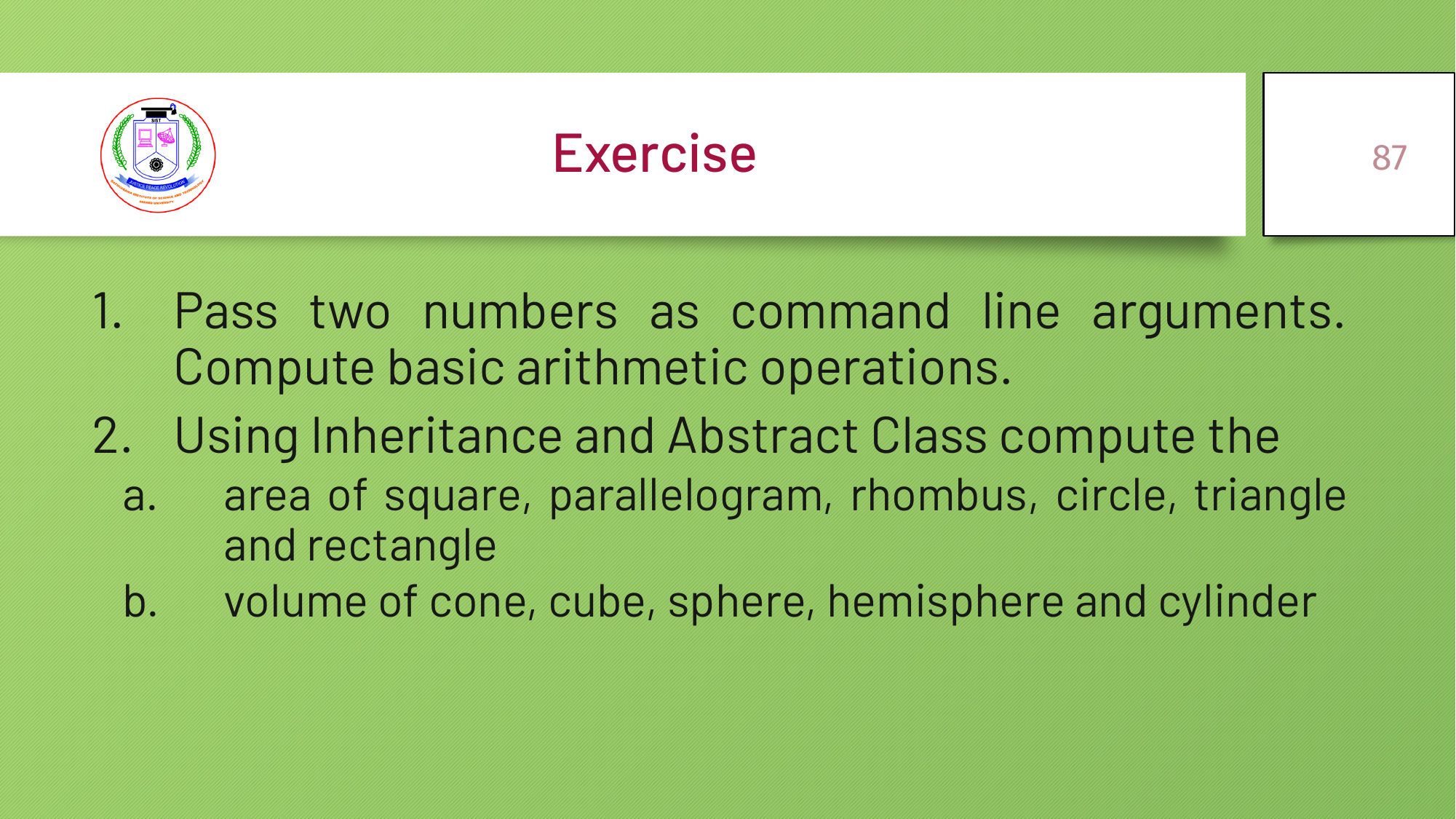

87
# Exercise
Pass two numbers as command line arguments. Compute basic arithmetic operations.
Using Inheritance and Abstract Class compute the
area of square, parallelogram, rhombus, circle, triangle and rectangle
volume of cone, cube, sphere, hemisphere and cylinder